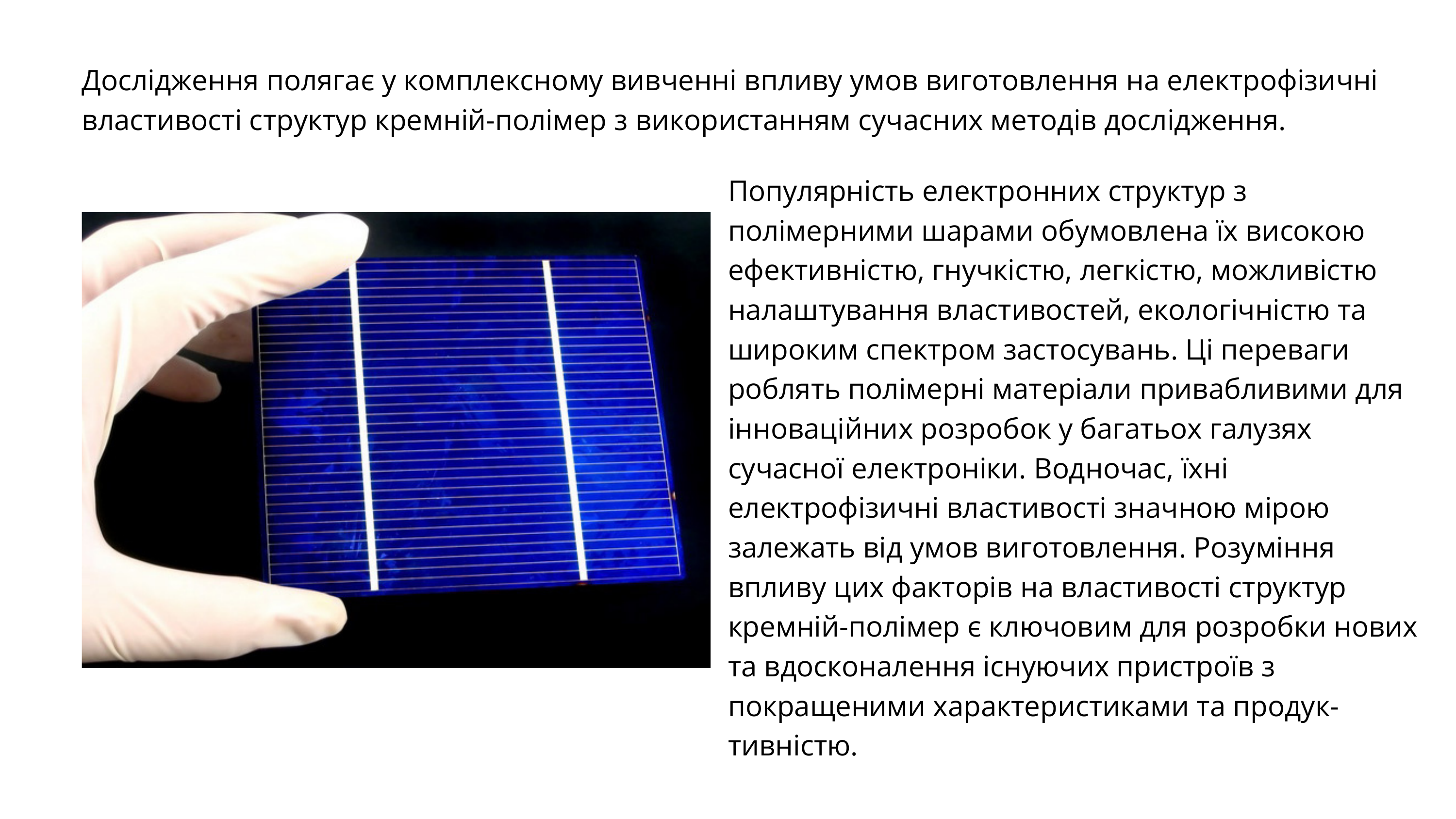

Дослідження полягає у комплексному вивченні впливу умов виготовлення на електрофізичні властивості структур кремній-полімер з використанням сучасних методів дослідження.
Популярність електронних структур з полімерними шарами обумовлена їх високою ефективністю, гнучкістю, легкістю, можливістю налаштування властивостей, екологічністю та широким спектром застосувань. Ці переваги роблять полімерні матеріали привабливими для інноваційних розробок у багатьох галузях сучасної електроніки. Водночас, їхні електрофізичні властивості значною мірою залежать від умов виготовлення. Розуміння впливу цих факторів на властивості структур кремній-полімер є ключовим для розробки нових та вдосконалення існуючих пристроїв з покращеними характеристиками та продук- тивністю.